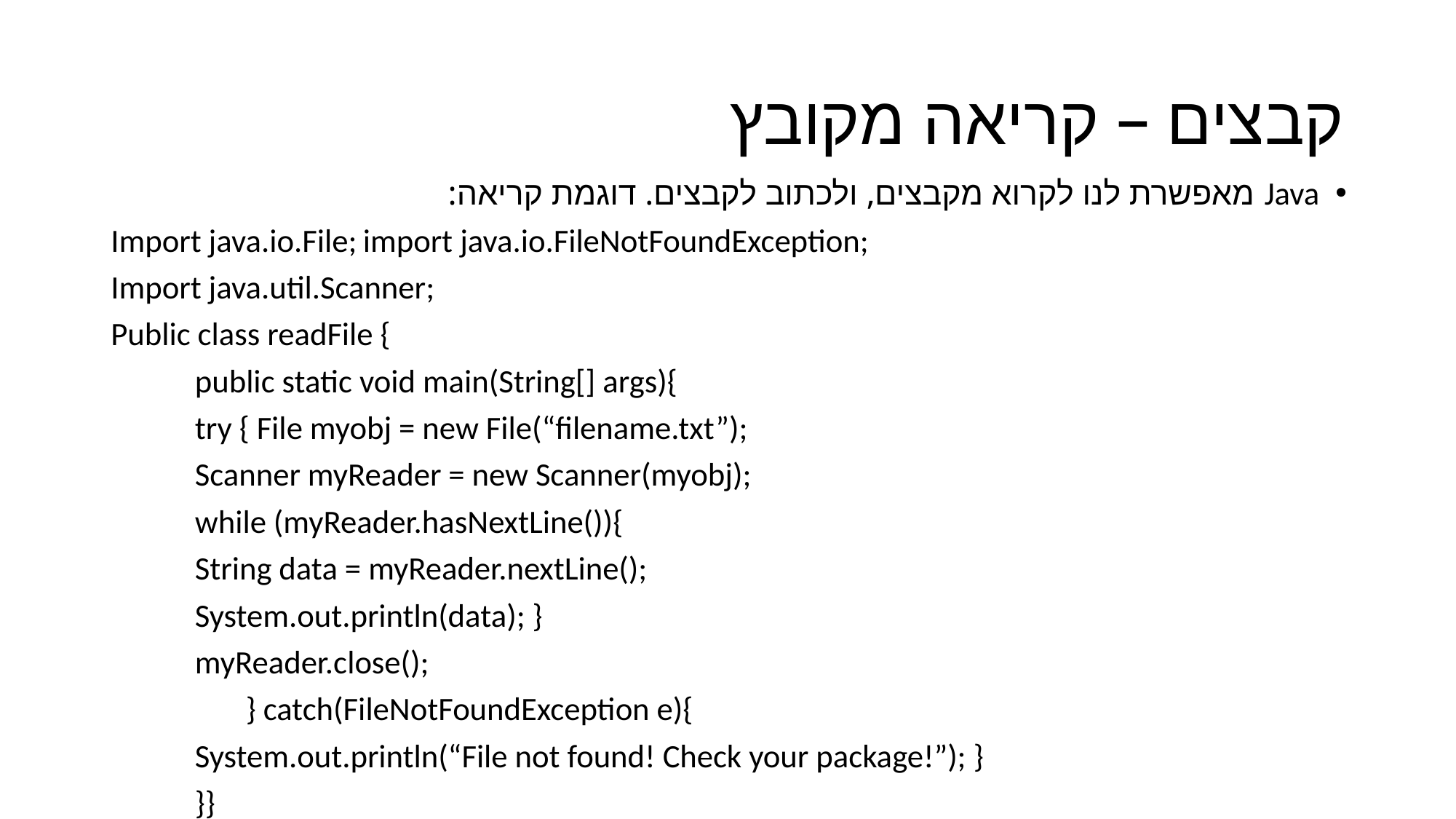

# קבצים – קריאה מקובץ
Java מאפשרת לנו לקרוא מקבצים, ולכתוב לקבצים. דוגמת קריאה:
Import java.io.File;		import java.io.FileNotFoundException;
Import java.util.Scanner;
Public class readFile {
	public static void main(String[] args){
		try { File myobj = new File(“filename.txt”);
		Scanner myReader = new Scanner(myobj);
		while (myReader.hasNextLine()){
			String data = myReader.nextLine();
			System.out.println(data); }
		myReader.close();
		       } catch(FileNotFoundException e){
			System.out.println(“File not found! Check your package!”); }
		}}